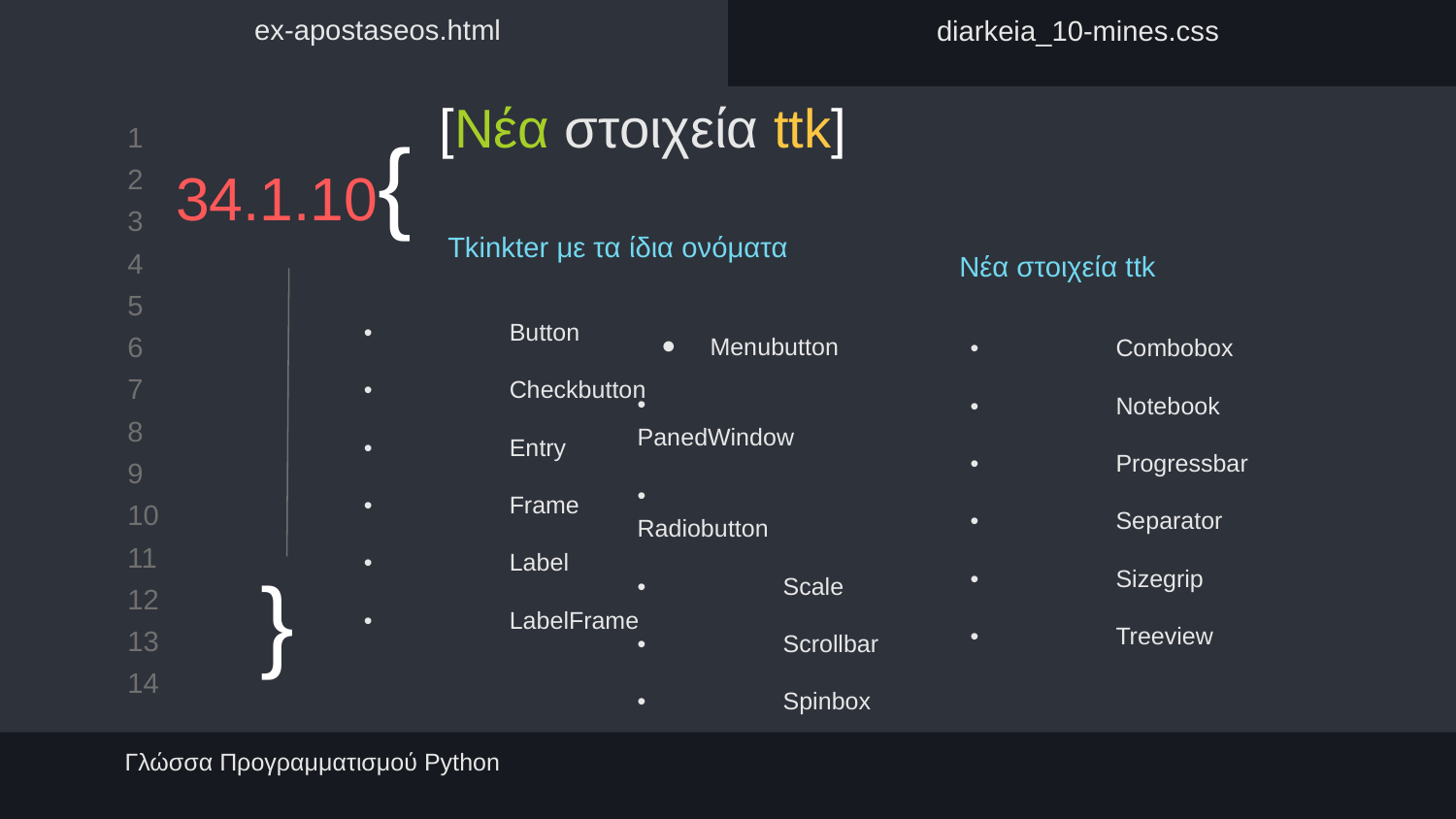

ex-apostaseos.html
diarkeia_10-mines.css
[Νέα στοιχεία ttk]
# 34.1.10{
Tkinkter με τα ίδια ονόματα
Νέα στοιχεία ttk
Menubutton
•	PanedWindow
•	Radiobutton
•	Scale
•	Scrollbar
•	Spinbox

•	Button
•	Checkbutton
•	Entry
•	Frame
•	Label
•	LabelFrame
•	Combobox
•	Notebook
•	Progressbar
•	Separator
•	Sizegrip
•	Treeview
}
Γλώσσα Προγραμματισμού Python